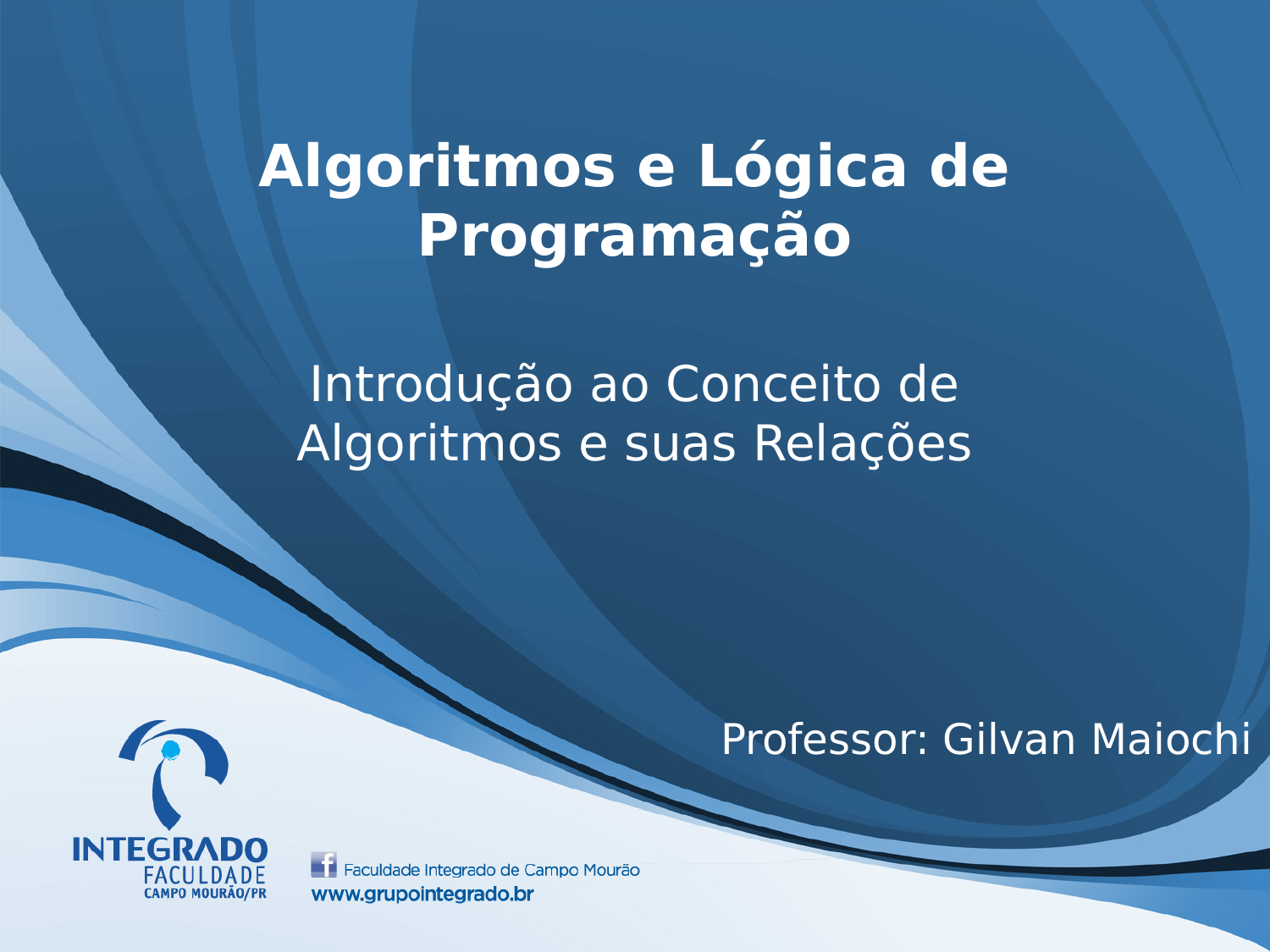

# Algoritmos e Lógica de Programação
Introdução ao Conceito de Algoritmos e suas Relações
Professor: Gilvan Maiochi